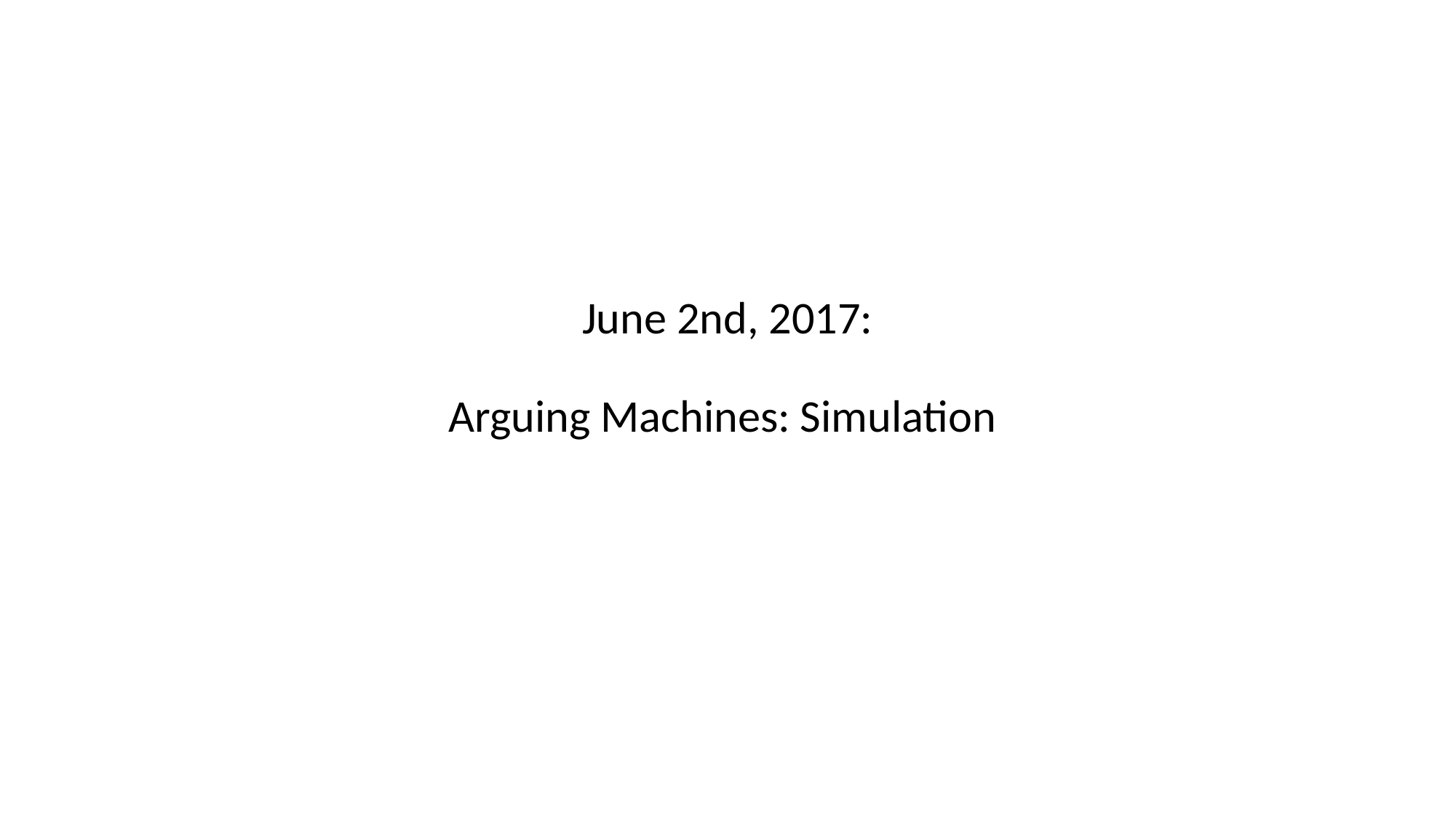

# June 2nd, 2017: Arguing Machines: Simulation